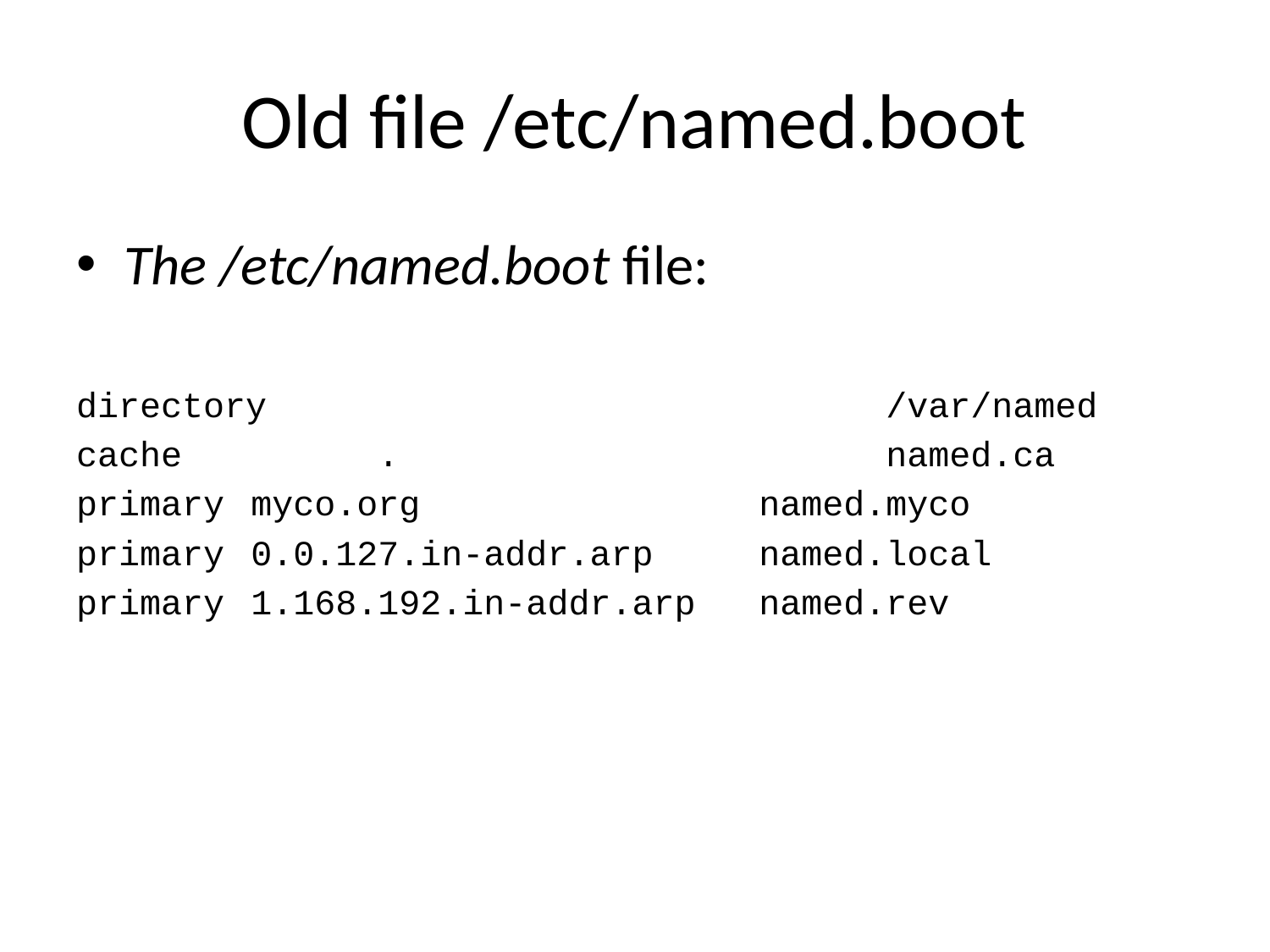

# Old file /etc/named.boot
The /etc/named.boot file:

directory					/var/named
cache		.				named.ca
primary	myco.org			named.myco
primary	0.0.127.in-addr.arp	named.local
primary	1.168.192.in-addr.arp	named.rev